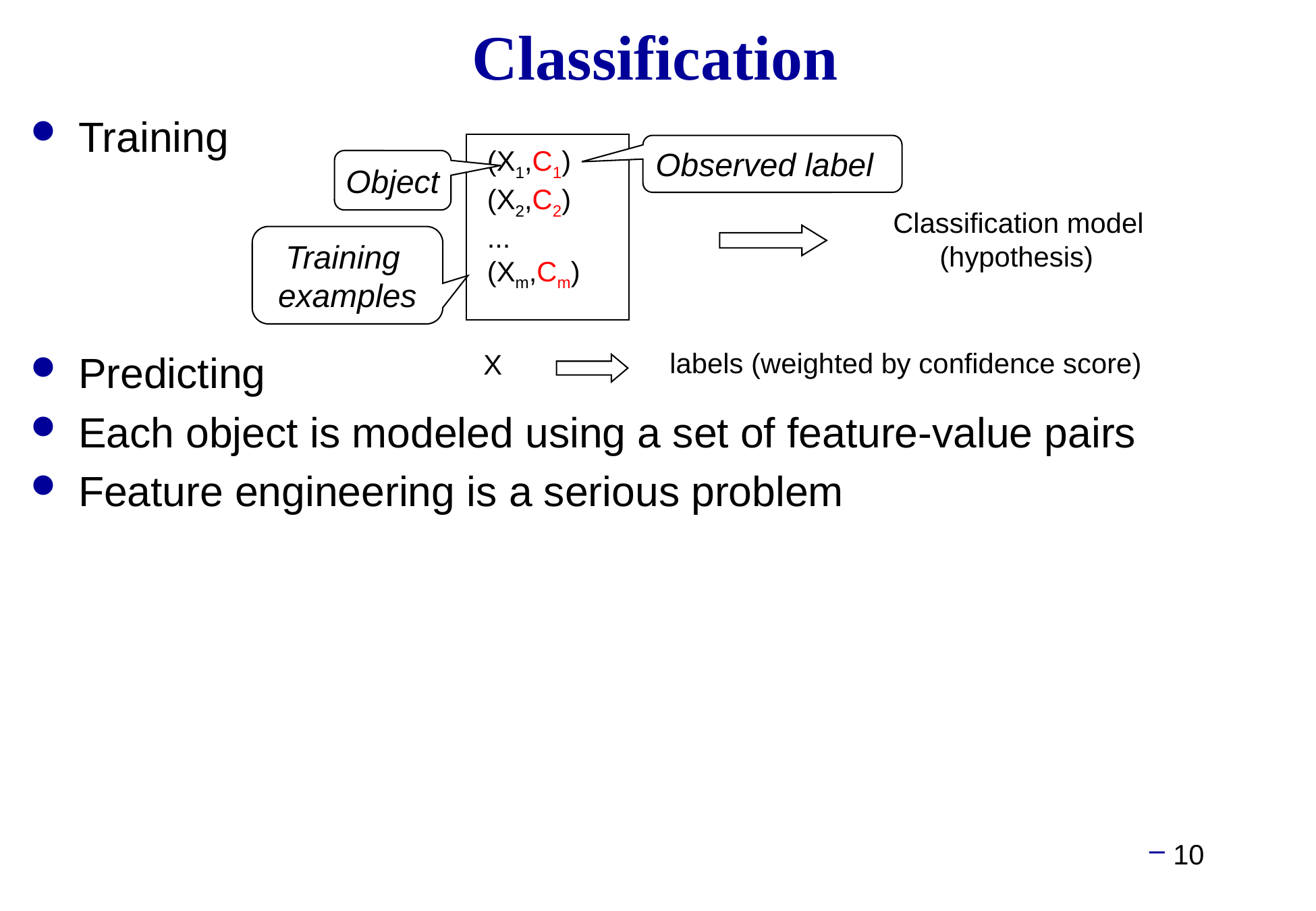

# Classification
Training

Predicting
Each object is modeled using a set of feature-value pairs
Feature engineering is a serious problem

Observed label
(X1,C1)
(X2,C2)
...
(Xm,Cm)
Object
Classification model
      (hypothesis)

Training
examples
labels (weighted by confidence score)
X

10